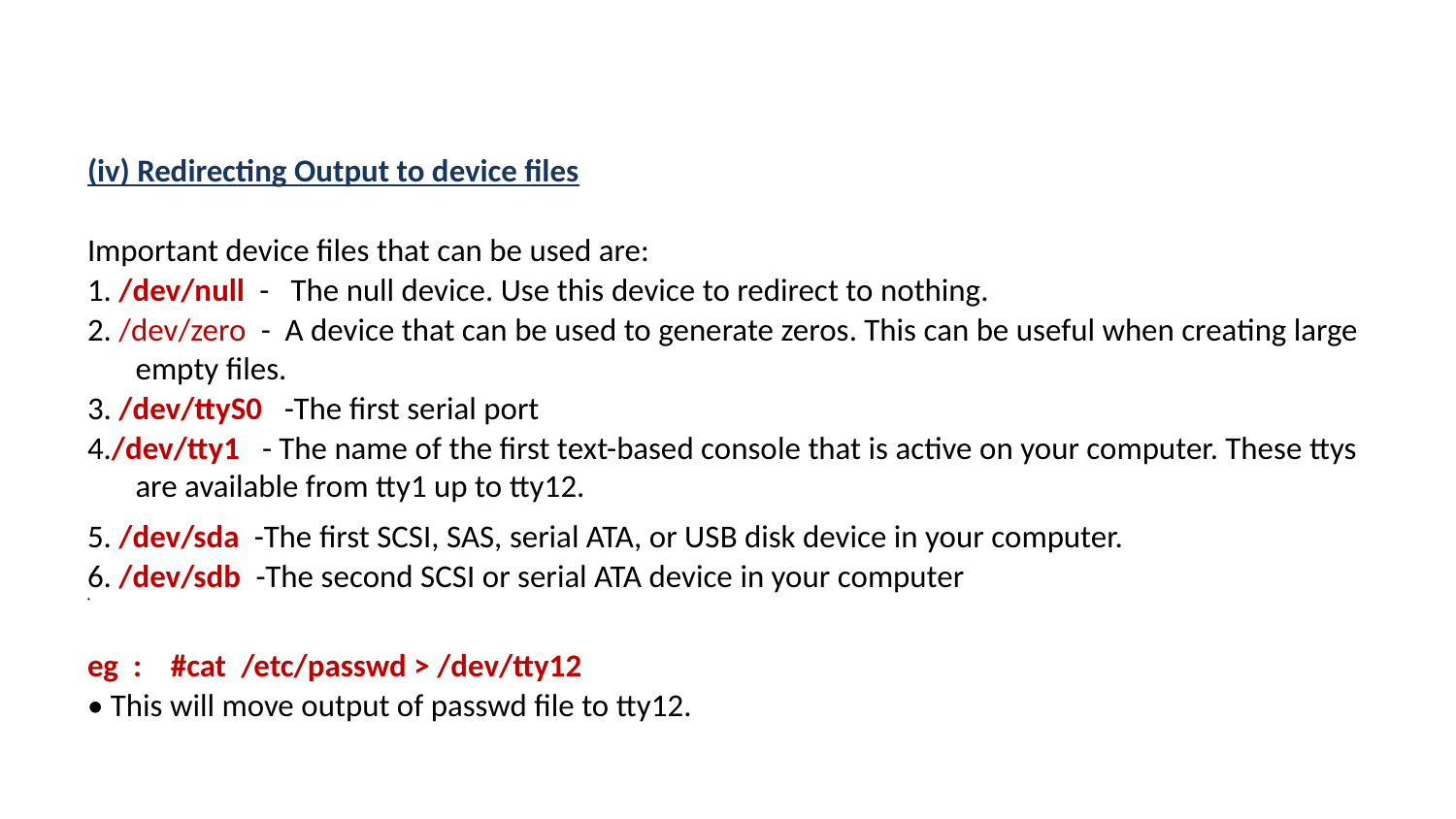

(iv) Redirecting Output to device files

Important device files that can be used are:
1. /dev/null  -   The null device. Use this device to redirect to nothing.
2. /dev/zero  -  A device that can be used to generate zeros. This can be useful when creating large empty files.
3. /dev/ttyS0   -The first serial port
4./dev/tty1   - The name of the first text-based console that is active on your computer. These ttys are available from tty1 up to tty12.

5. /dev/sda  -The first SCSI, SAS, serial ATA, or USB disk device in your computer.
6. /dev/sdb  -The second SCSI or serial ATA device in your computer

eg  :    #cat  /etc/passwd > /dev/tty12
• This will move output of passwd file to tty12.